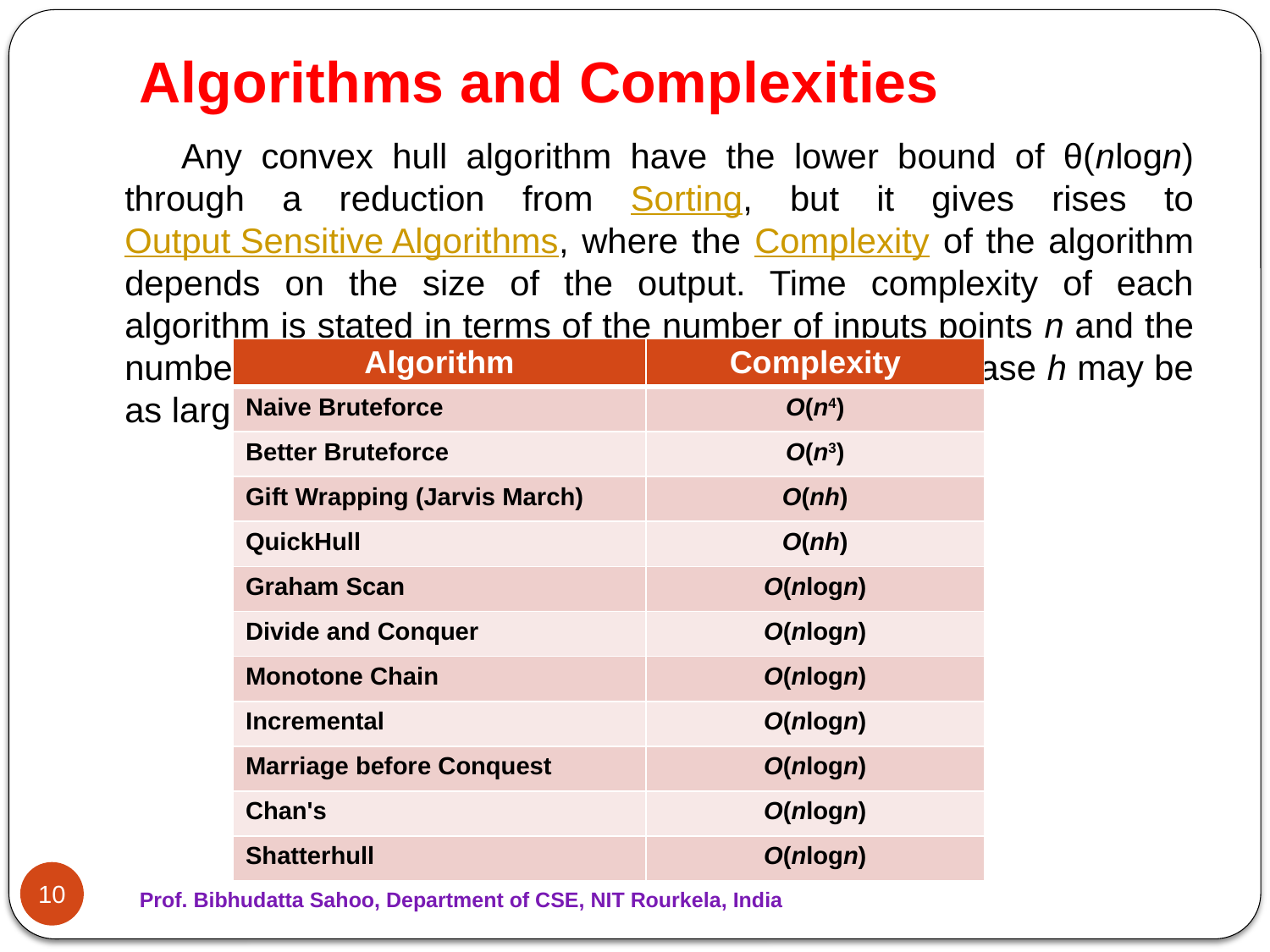

# Algorithms and Complexities
     Any convex hull algorithm have the lower bound of θ(nlogn) through a reduction from Sorting, but it gives rises to Output Sensitive Algorithms, where the Complexity of the algorithm depends on the size of the output. Time complexity of each algorithm is stated in terms of the number of inputs points n and the number of points on the hull h. Note that in the worst case h may be as large as n

| Algorithm | Complexity |
| --- | --- |
| Naive Bruteforce | O(n4) |
| Better Bruteforce | O(n3) |
| Gift Wrapping (Jarvis March) | O(nh) |
| QuickHull | O(nh) |
| Graham Scan | O(nlogn) |
| Divide and Conquer | O(nlogn) |
| Monotone Chain | O(nlogn) |
| Incremental | O(nlogn) |
| Marriage before Conquest | O(nlogn) |
| Chan's | O(nlogn) |
| Shatterhull | O(nlogn) |
10
Prof. Bibhudatta Sahoo, Department of CSE, NIT Rourkela, India